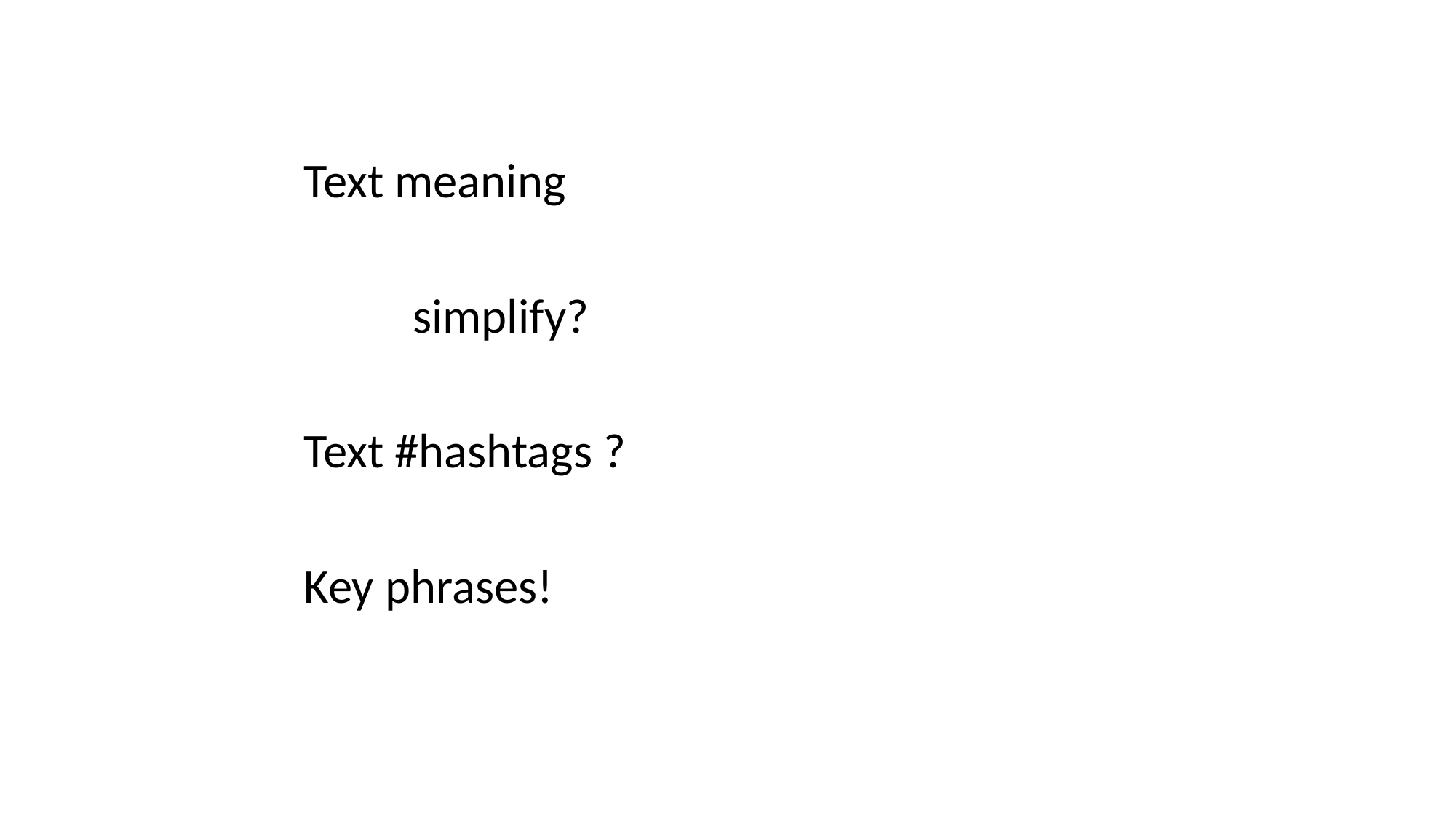

Text meaning

	simplify?

Text #hashtags ?

Key phrases!